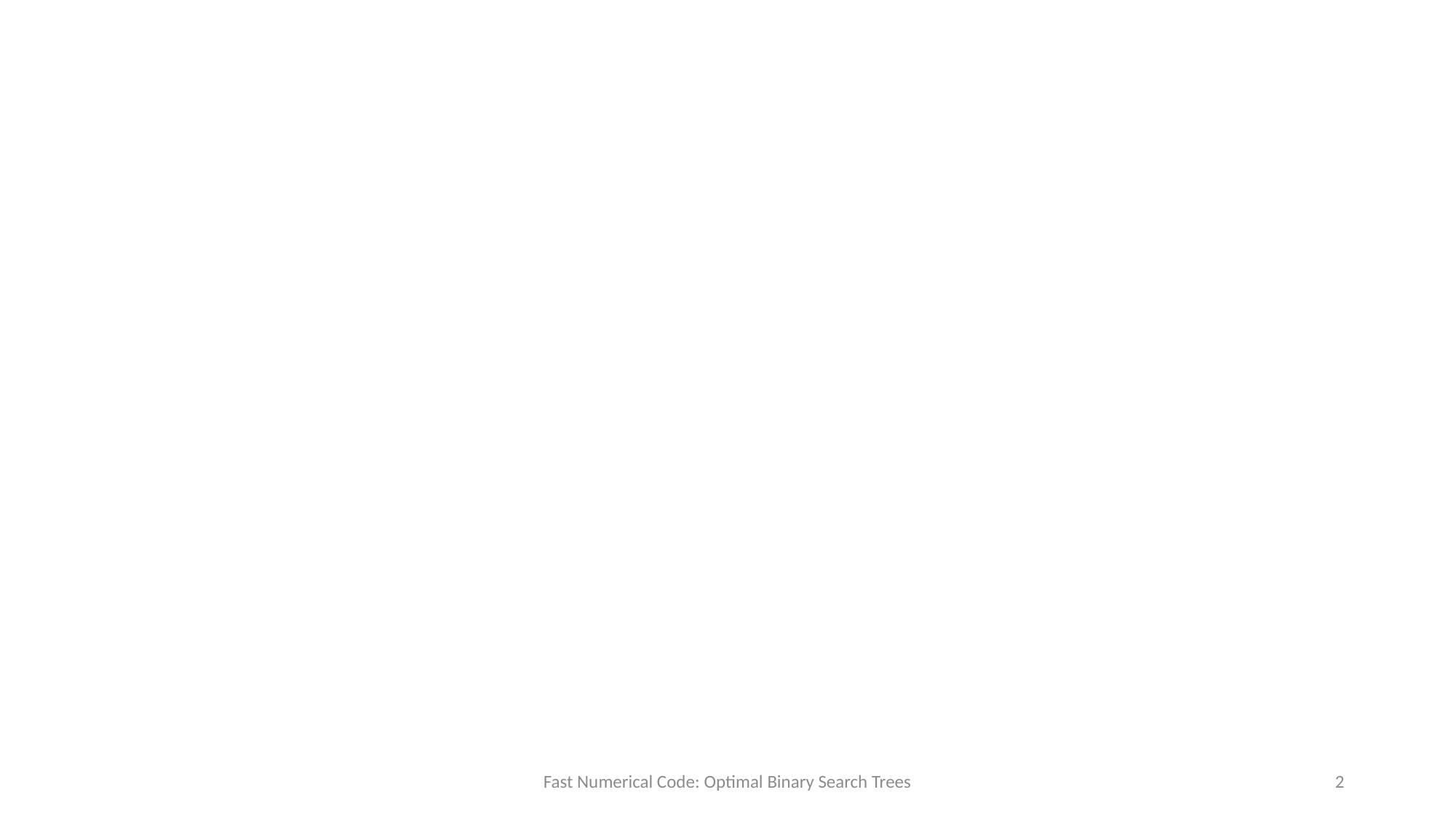

#

Fast Numerical Code: Optimal Binary Search Trees
2